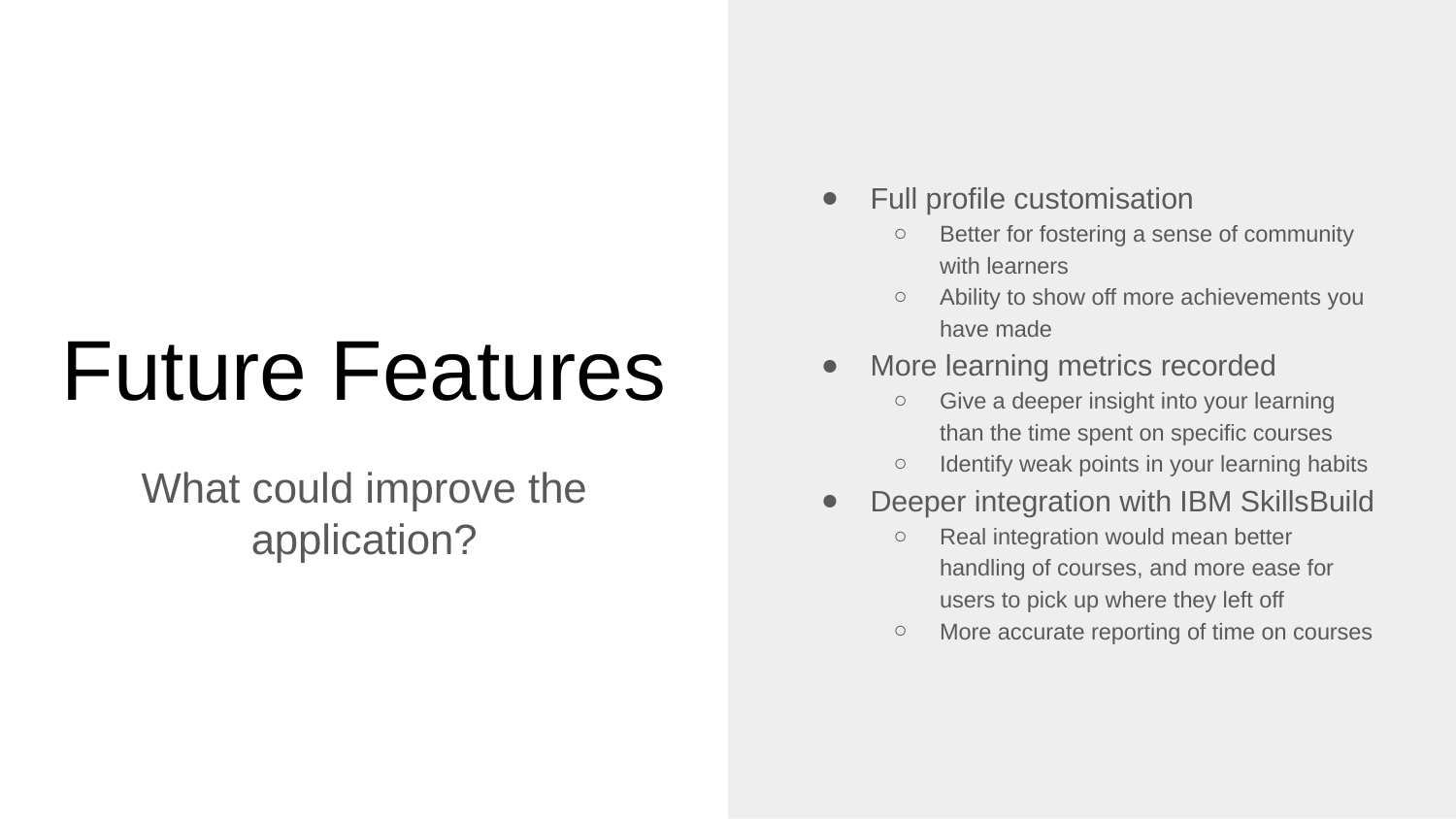

Full profile customisation
Better for fostering a sense of community with learners
Ability to show off more achievements you have made
More learning metrics recorded
Give a deeper insight into your learning than the time spent on specific courses
Identify weak points in your learning habits
Deeper integration with IBM SkillsBuild
Real integration would mean better handling of courses, and more ease for users to pick up where they left off
More accurate reporting of time on courses
# Future Features
What could improve the application?